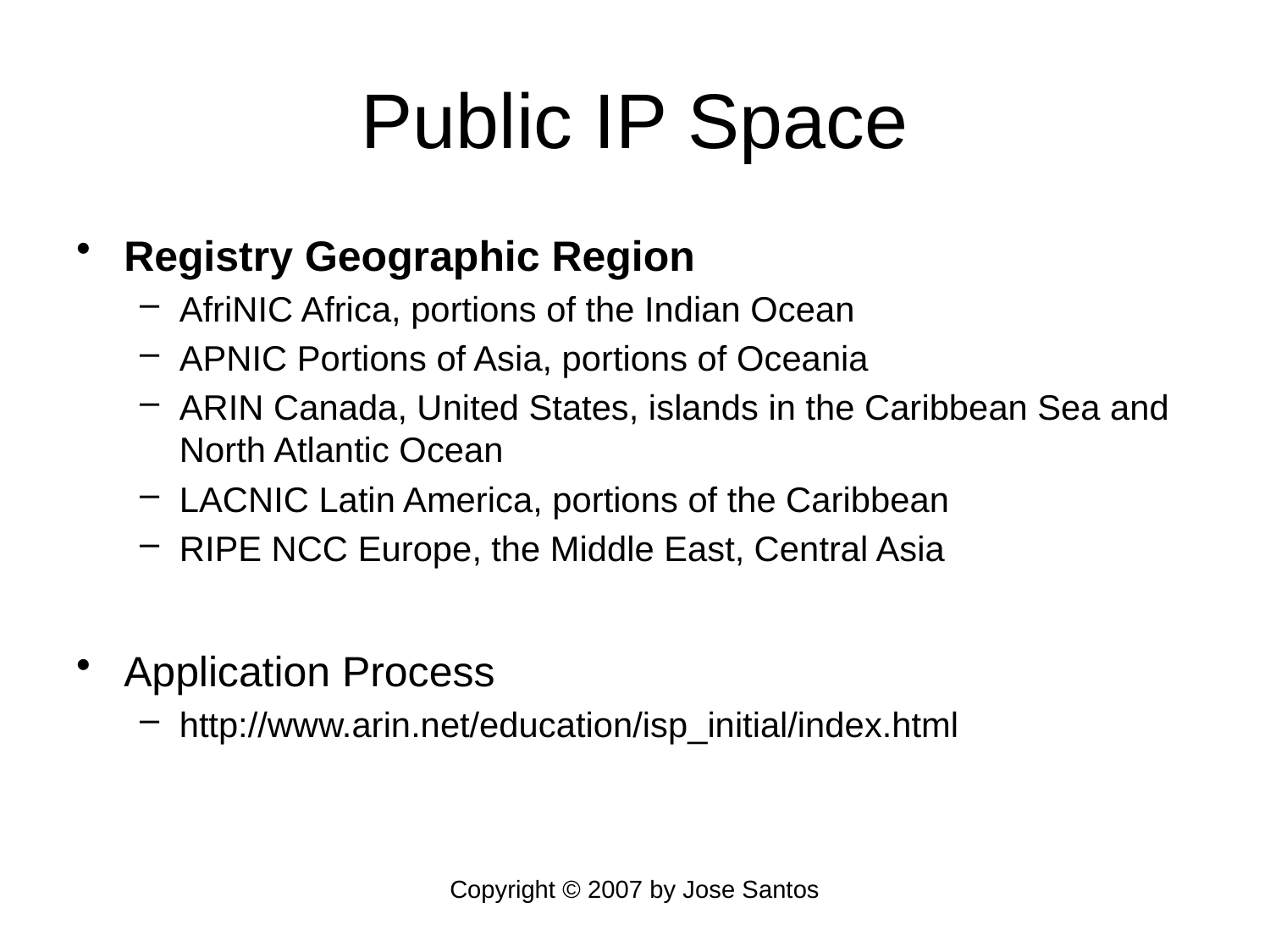

# Public IP Space
Registry Geographic Region
AfriNIC Africa, portions of the Indian Ocean
APNIC Portions of Asia, portions of Oceania
ARIN Canada, United States, islands in the Caribbean Sea and North Atlantic Ocean
LACNIC Latin America, portions of the Caribbean
RIPE NCC Europe, the Middle East, Central Asia

Application Process
http://www.arin.net/education/isp_initial/index.html
Copyright © 2007 by Jose Santos